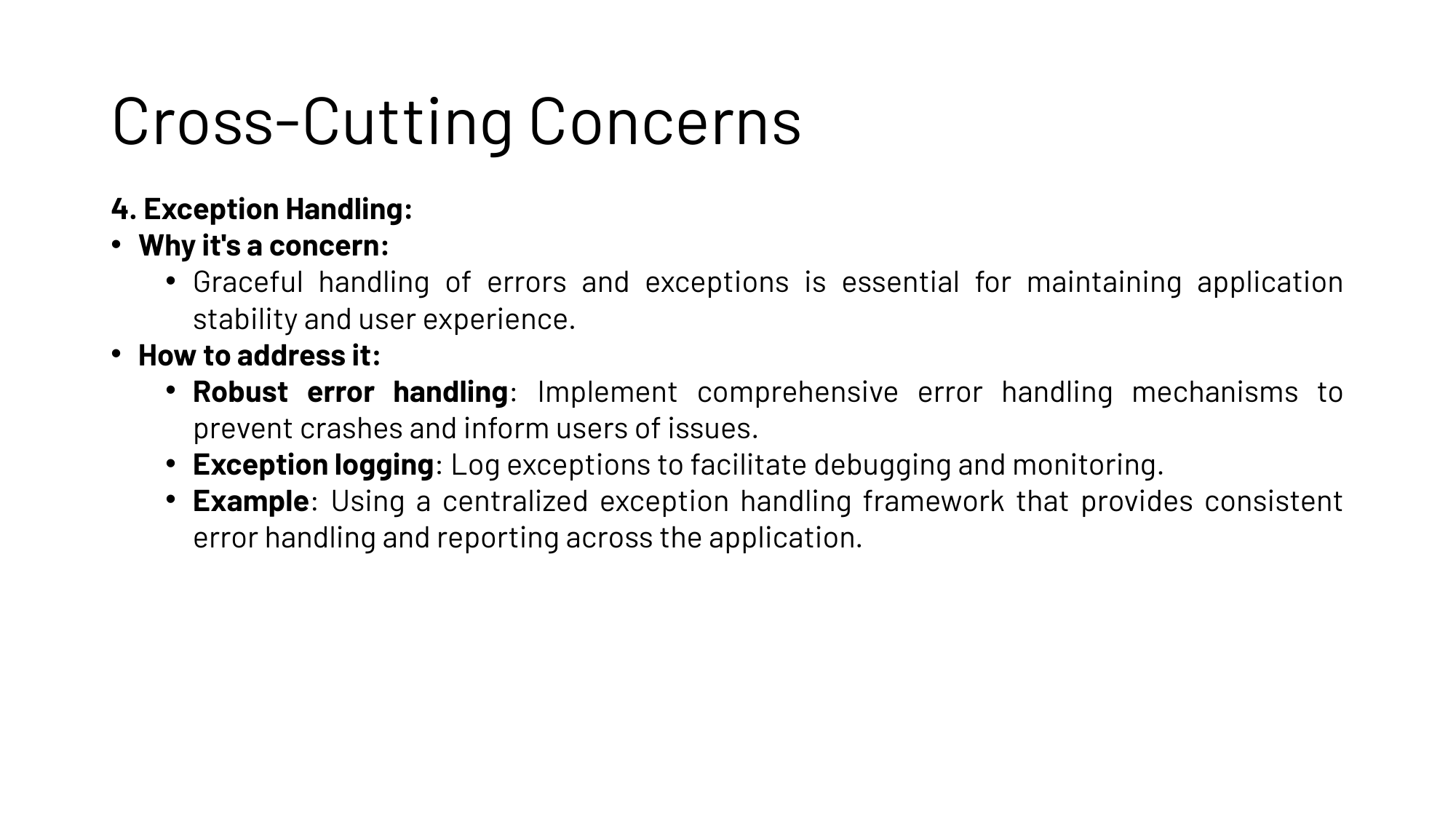

# Cross-Cutting Concerns
4. Exception Handling:
Why it's a concern:
Graceful handling of errors and exceptions is essential for maintaining application stability and user experience.
How to address it:
Robust error handling: Implement comprehensive error handling mechanisms to prevent crashes and inform users of issues.
Exception logging: Log exceptions to facilitate debugging and monitoring.
Example: Using a centralized exception handling framework that provides consistent error handling and reporting across the application.